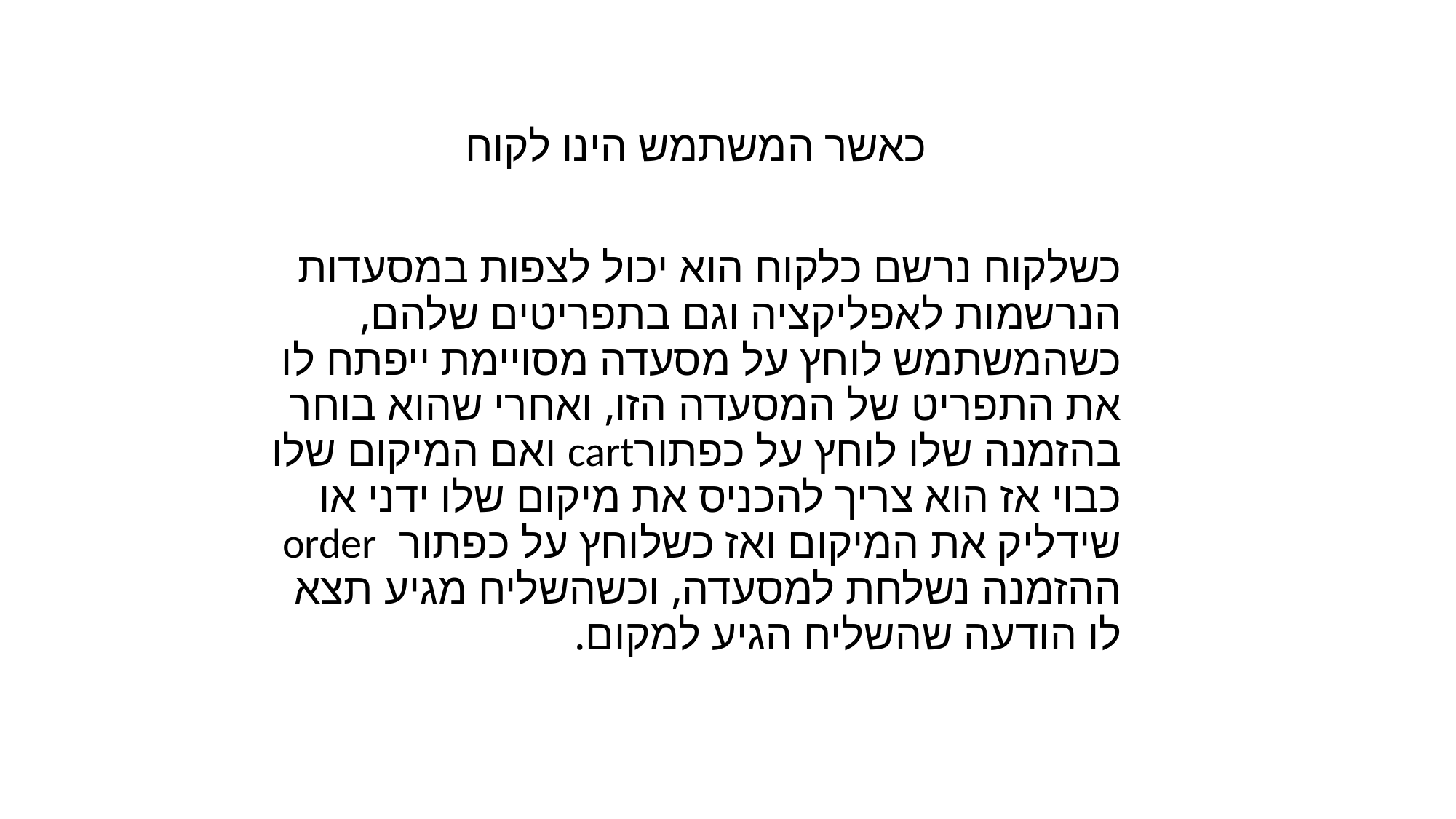

כאשר המשתמש הינו לקוח

כשלקוח נרשם כלקוח הוא יכול לצפות במסעדות הנרשמות לאפליקציה וגם בתפריטים שלהם, כשהמשתמש לוחץ על מסעדה מסויימת ייפתח לו את התפריט של המסעדה הזו, ואחרי שהוא בוחר בהזמנה שלו לוחץ על כפתורcart ואם המיקום שלו כבוי אז הוא צריך להכניס את מיקום שלו ידני או שידליק את המיקום ואז כשלוחץ על כפתור  order ההזמנה נשלחת למסעדה, וכשהשליח מגיע תצא לו הודעה שהשליח הגיע למקום.